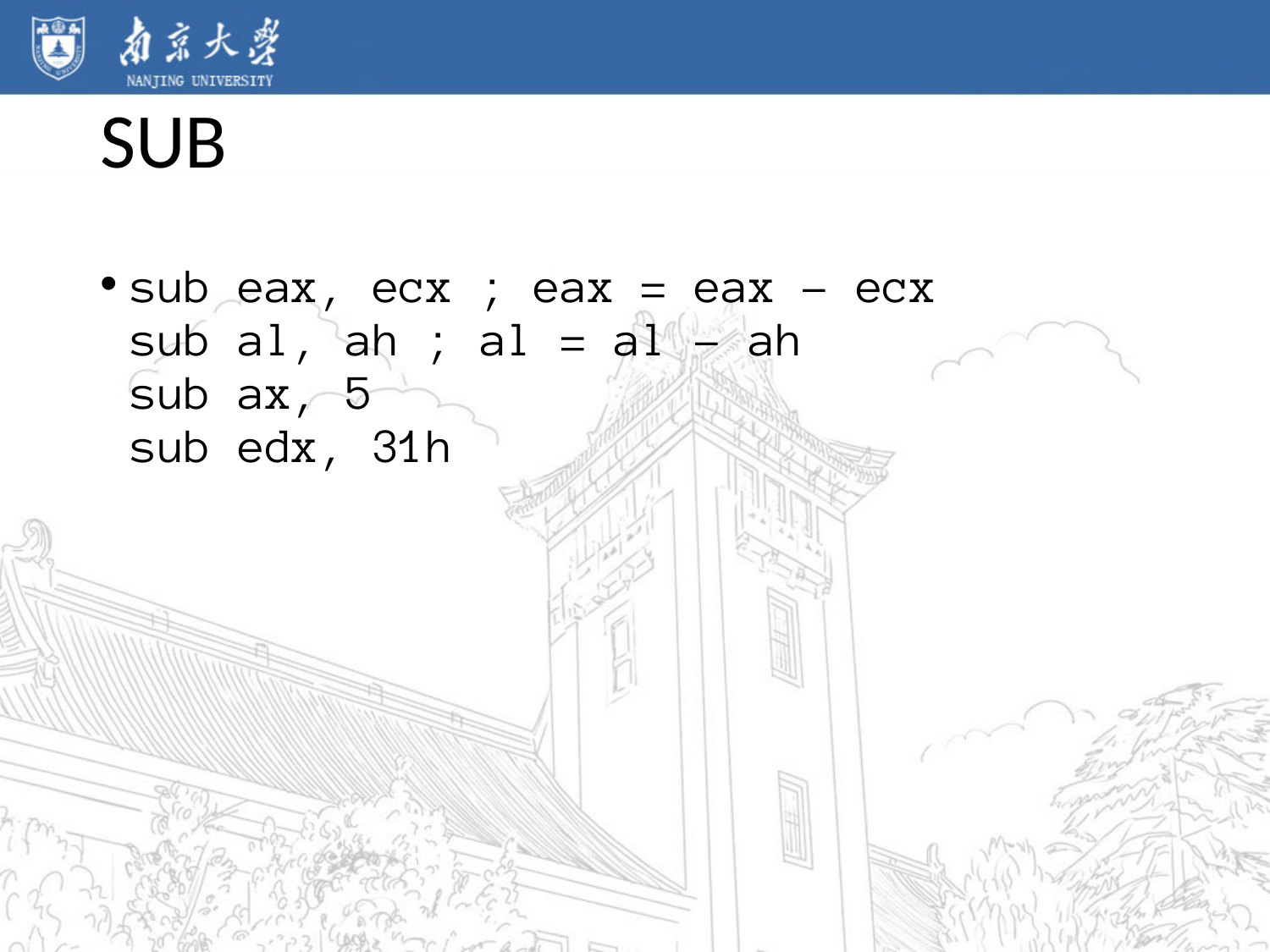

# SUB
sub eax, ecx ; eax = eax - ecx
sub al, ah ; al = al - ah
sub ax, 5
sub edx, 31h